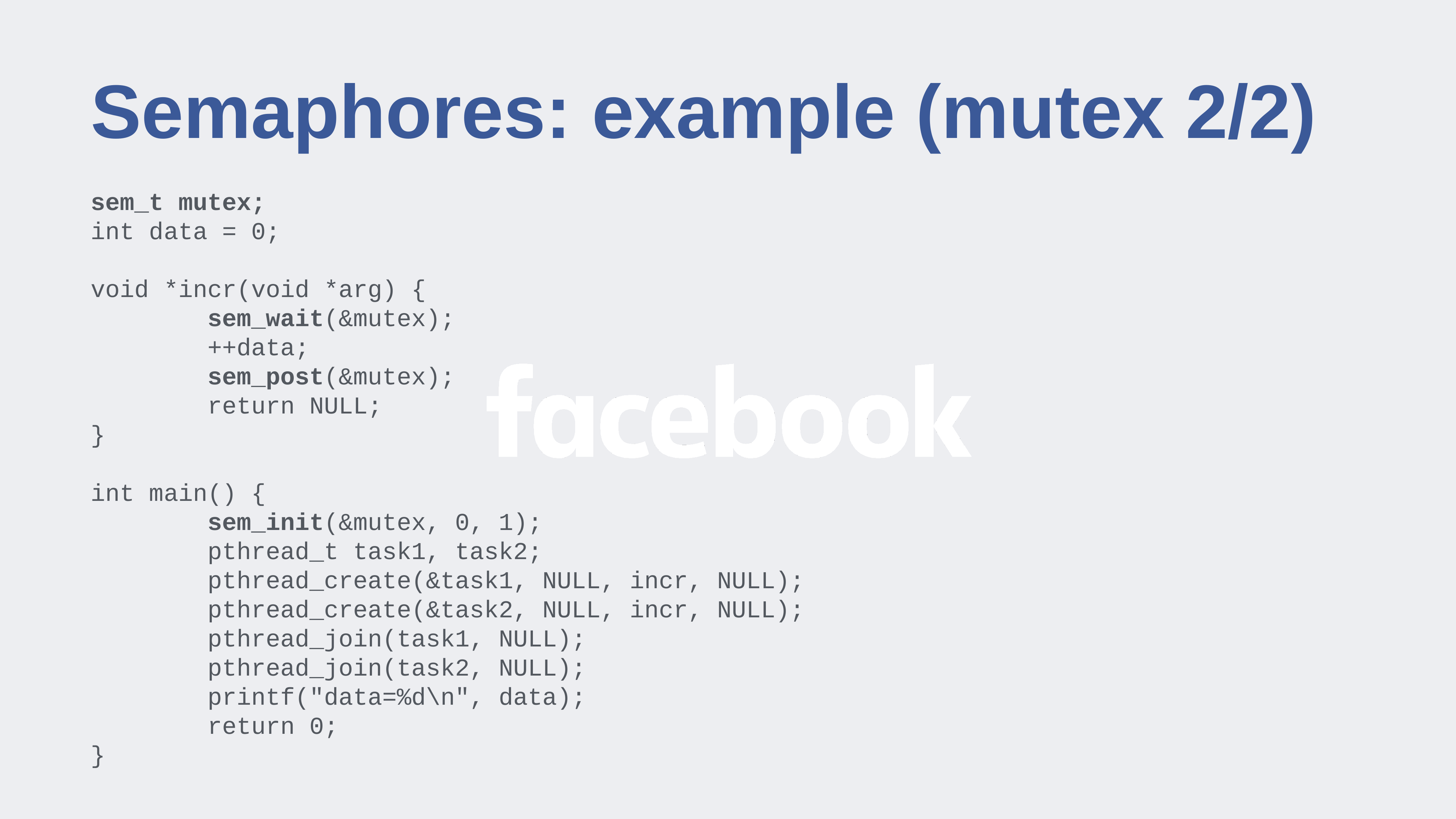

# Semaphores: example (mutex 2/2)
sem_t mutex;
int data = 0;

void *incr(void *arg) {
        sem_wait(&mutex);
        ++data;
        sem_post(&mutex);
        return NULL;
}

int main() {
        sem_init(&mutex, 0, 1);
        pthread_t task1, task2;
        pthread_create(&task1, NULL, incr, NULL);
        pthread_create(&task2, NULL, incr, NULL);
        pthread_join(task1, NULL);
        pthread_join(task2, NULL);
        printf("data=%d\n", data);
        return 0;
}